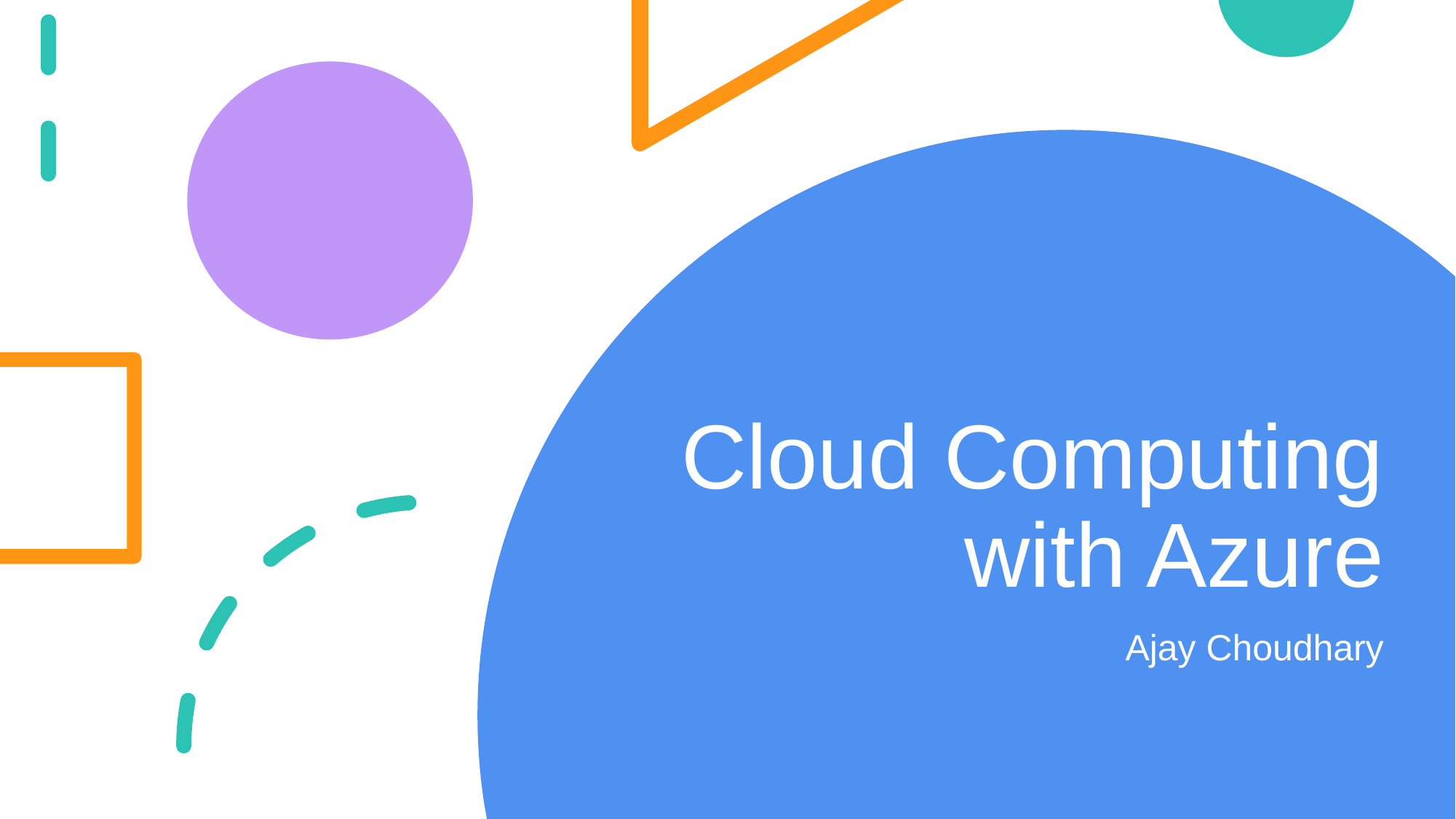

# Cloud Computing with Azure
Ajay Choudhary